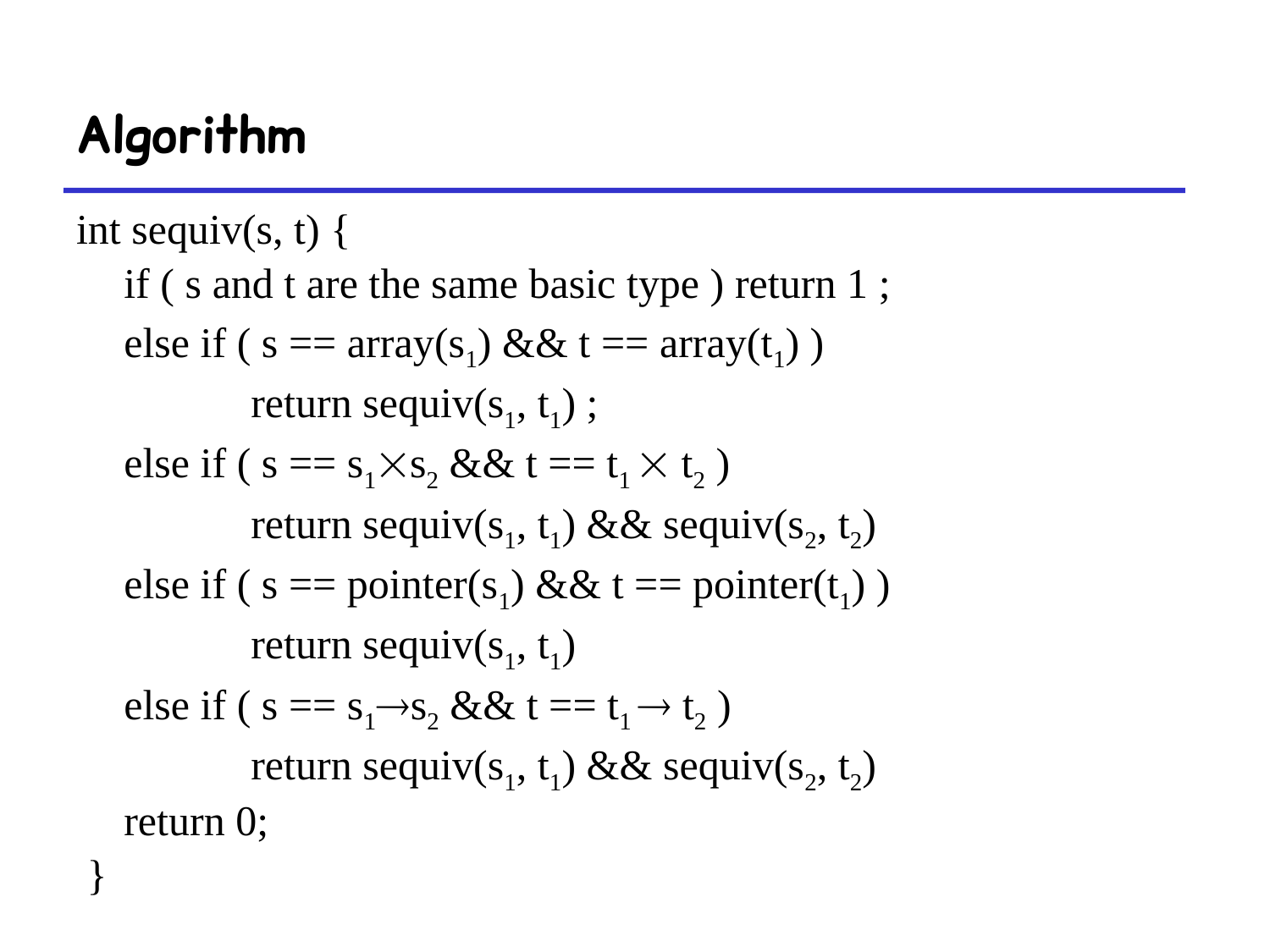

# Algorithm
int sequiv(s, t) {
	if ( s and t are the same basic type ) return 1 ;
	else if ( s == array(s1) && t == array(t1) )
		return sequiv(s1, t1) ;
	else if ( s == s1×s2 && t == t1 × t2 )
		return sequiv(s1, t1) && sequiv(s2, t2)
	else if ( s == pointer(s1) && t == pointer(t1) )
		return sequiv(s1, t1)
	else if ( s == s1→s2 && t == t1 → t2 )
		return sequiv(s1, t1) && sequiv(s2, t2)
	return 0;
 }

36